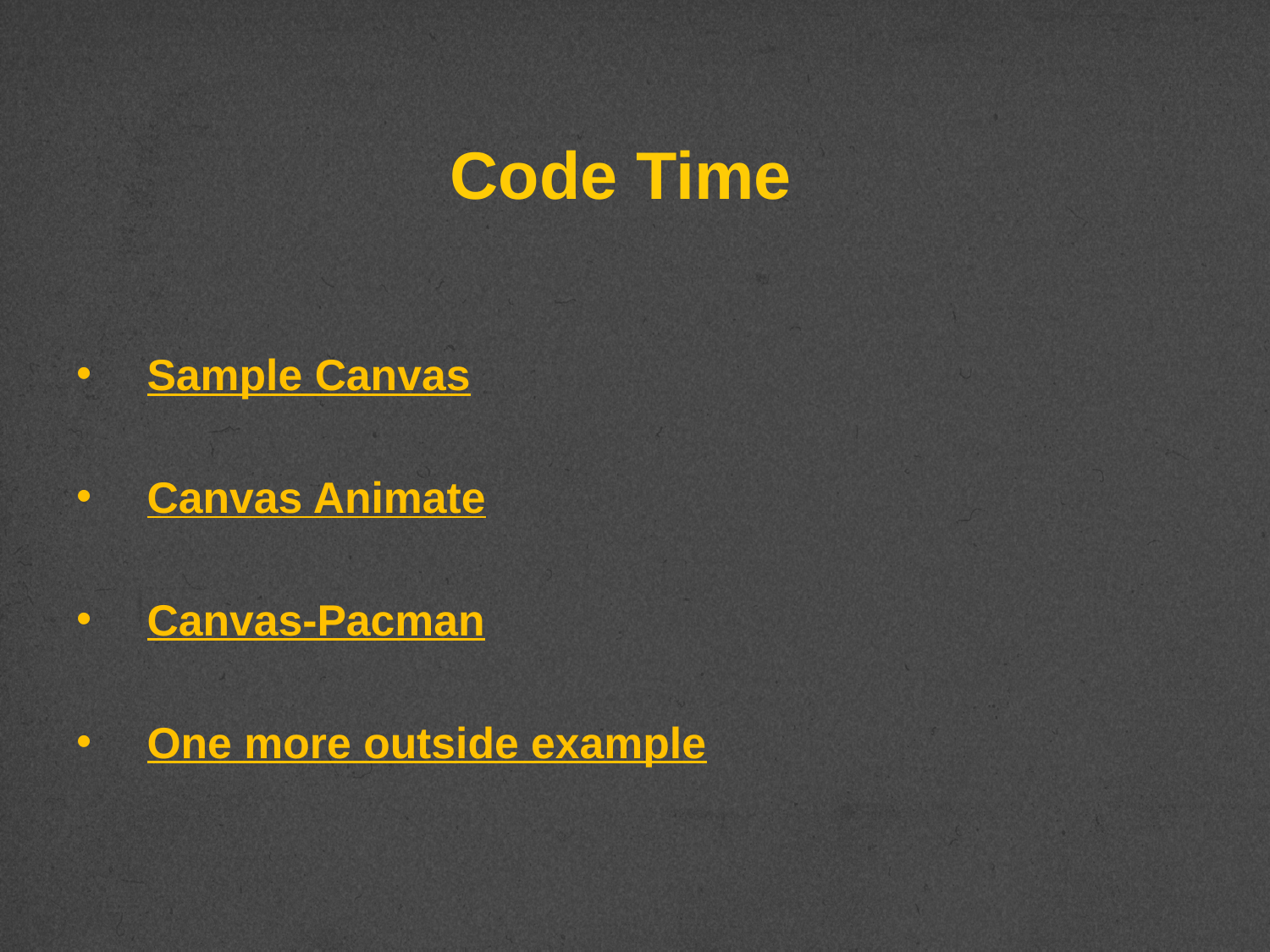

# Code Time

Sample Canvas

Canvas Animate

Canvas-Pacman

One more outside example